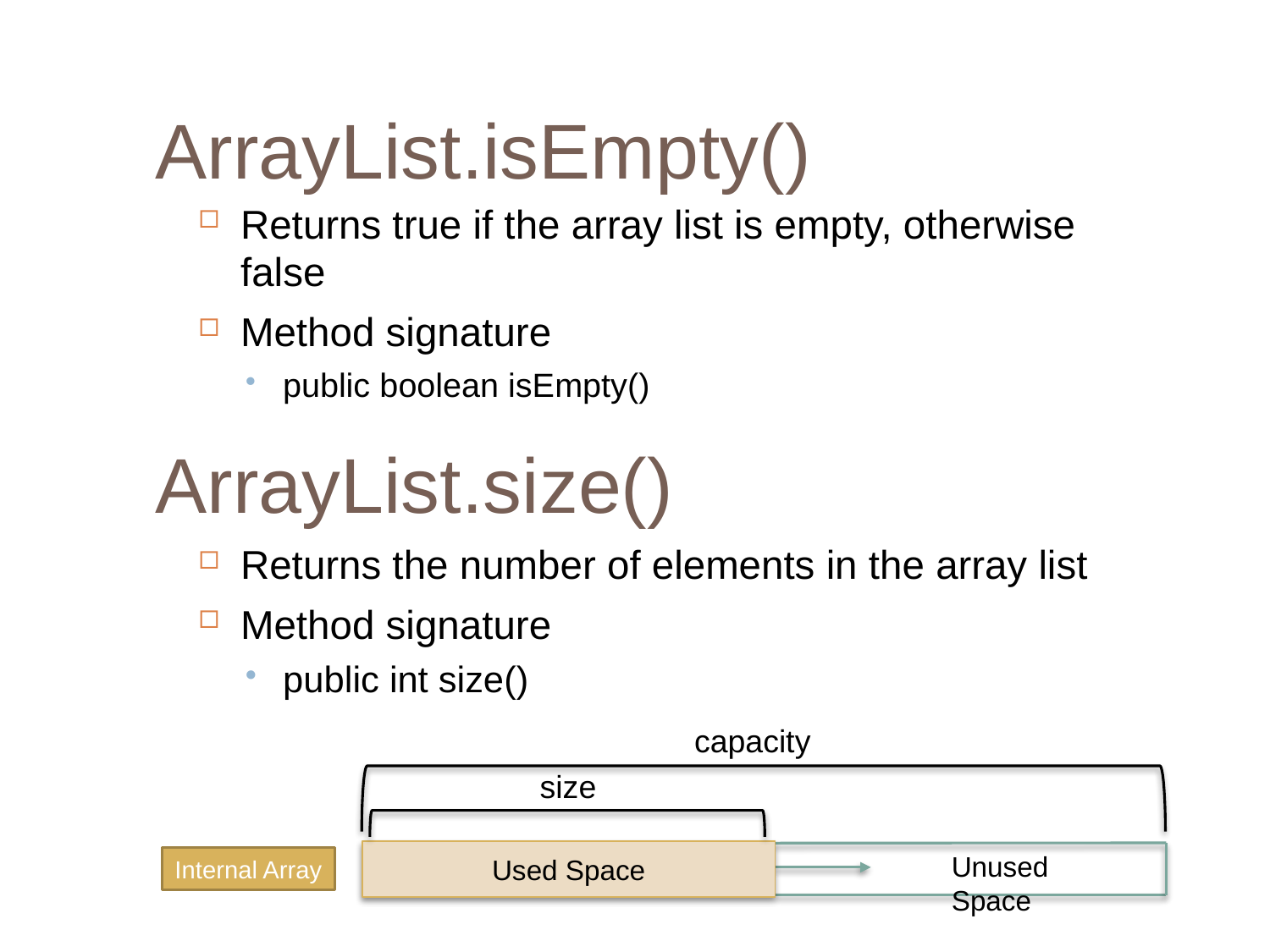

ArrayList.isEmpty()
Returns true if the array list is empty, otherwise false
Method signature
public boolean isEmpty()

Returns the number of elements in the array list
Method signature
public int size()

ArrayList.size()

capacity
size
Used Space
Unused Space
Internal Array